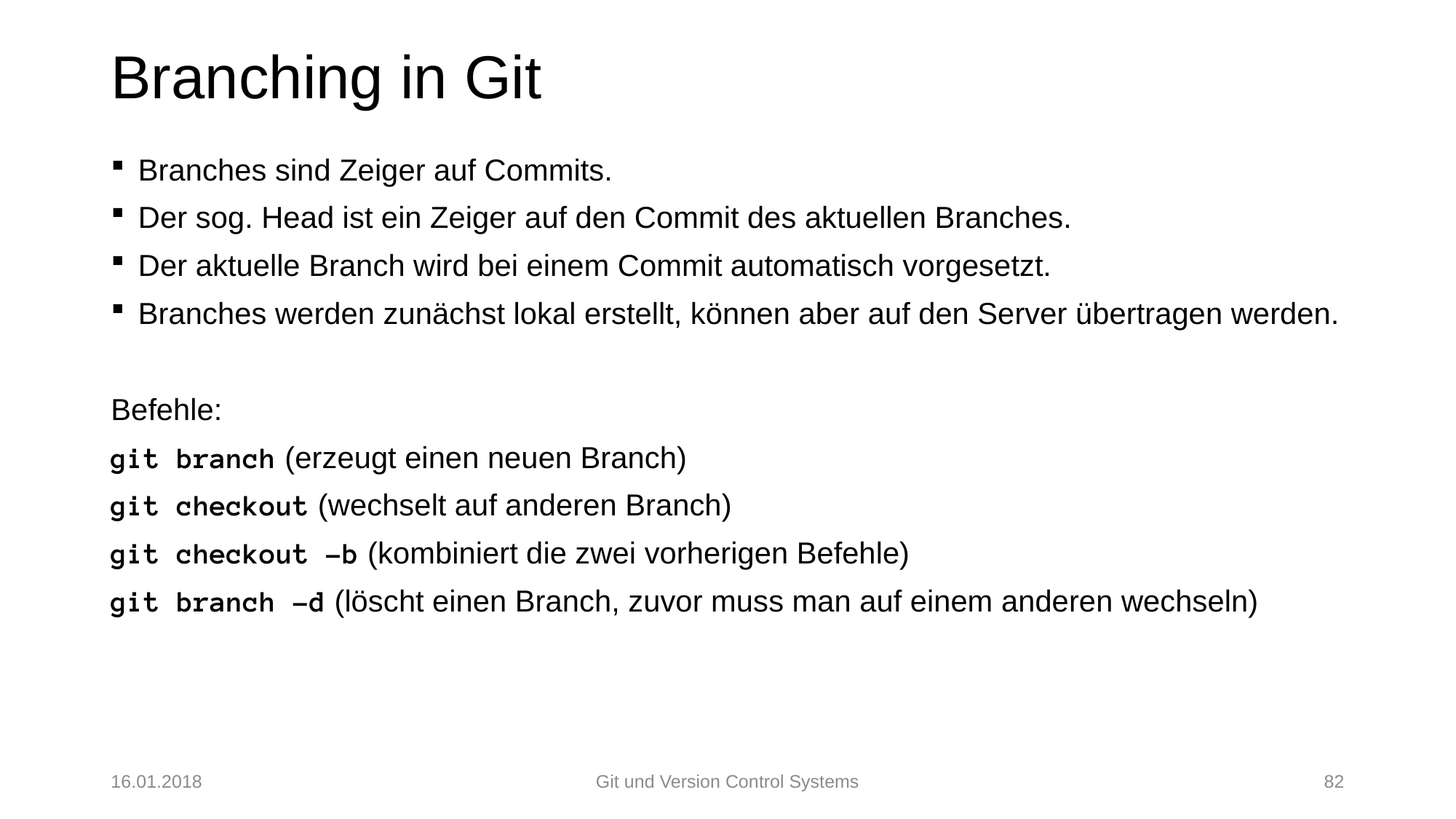

# Branching in Git
Branches sind Zeiger auf Commits.
Der sog. Head ist ein Zeiger auf den Commit des aktuellen Branches.
Der aktuelle Branch wird bei einem Commit automatisch vorgesetzt.
Branches werden zunächst lokal erstellt, können aber auf den Server übertragen werden.

Befehle:
git branch (erzeugt einen neuen Branch)
git checkout (wechselt auf anderen Branch)
git checkout –b (kombiniert die zwei vorherigen Befehle)
git branch –d (löscht einen Branch, zuvor muss man auf einem anderen wechseln)
16.01.2018
Git und Version Control Systems
82